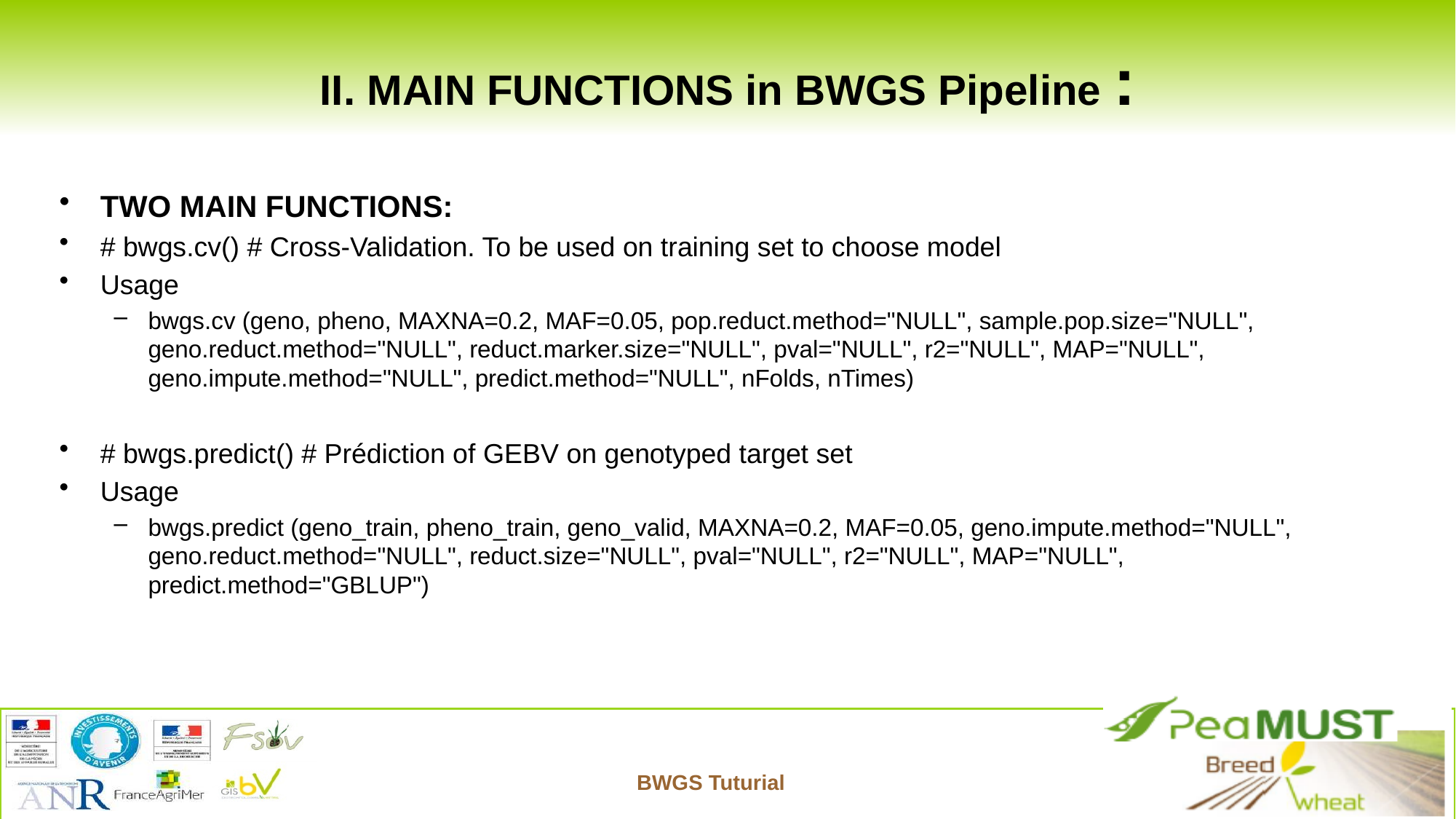

# II. MAIN FUNCTIONS in BWGS Pipeline :

TWO MAIN FUNCTIONS:
# bwgs.cv() # Cross-Validation. To be used on training set to choose model
Usage
bwgs.cv (geno, pheno, MAXNA=0.2, MAF=0.05, pop.reduct.method="NULL", sample.pop.size="NULL", geno.reduct.method="NULL", reduct.marker.size="NULL", pval="NULL", r2="NULL", MAP="NULL", geno.impute.method="NULL", predict.method="NULL", nFolds, nTimes)

# bwgs.predict() # Prédiction of GEBV on genotyped target set
Usage
bwgs.predict (geno_train, pheno_train, geno_valid, MAXNA=0.2, MAF=0.05, geno.impute.method="NULL", geno.reduct.method="NULL", reduct.size="NULL", pval="NULL", r2="NULL", MAP="NULL", predict.method="GBLUP")